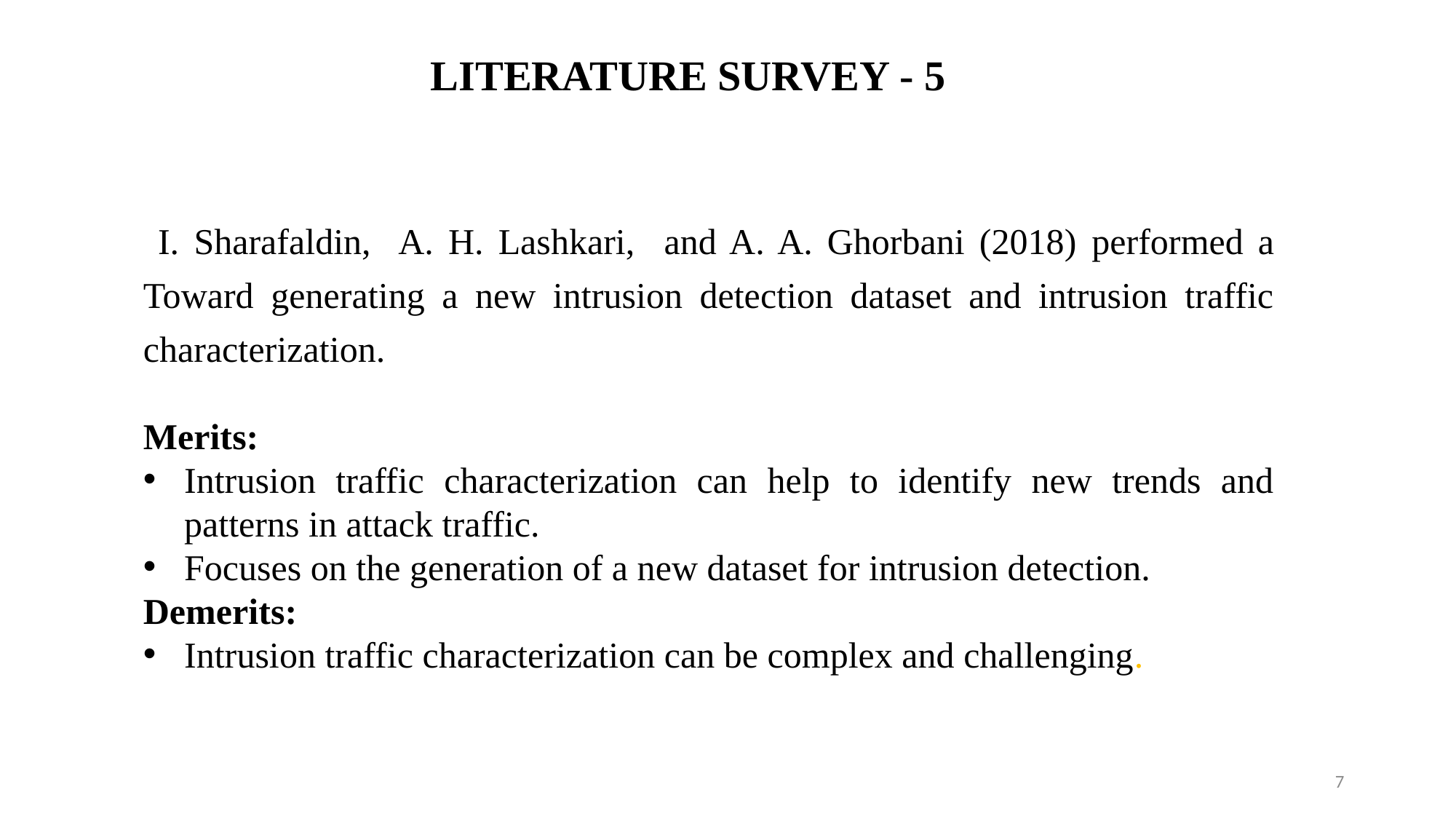

LITERATURE SURVEY - 5
 I. Sharafaldin,  A. H. Lashkari,  and A. A. Ghorbani (2018) performed a Toward generating a new intrusion detection dataset and intrusion traffic characterization.

Merits:
Intrusion traffic characterization can help to identify new trends and patterns in attack traffic.
Focuses on the generation of a new dataset for intrusion detection.
Demerits:
Intrusion traffic characterization can be complex and challenging.
7